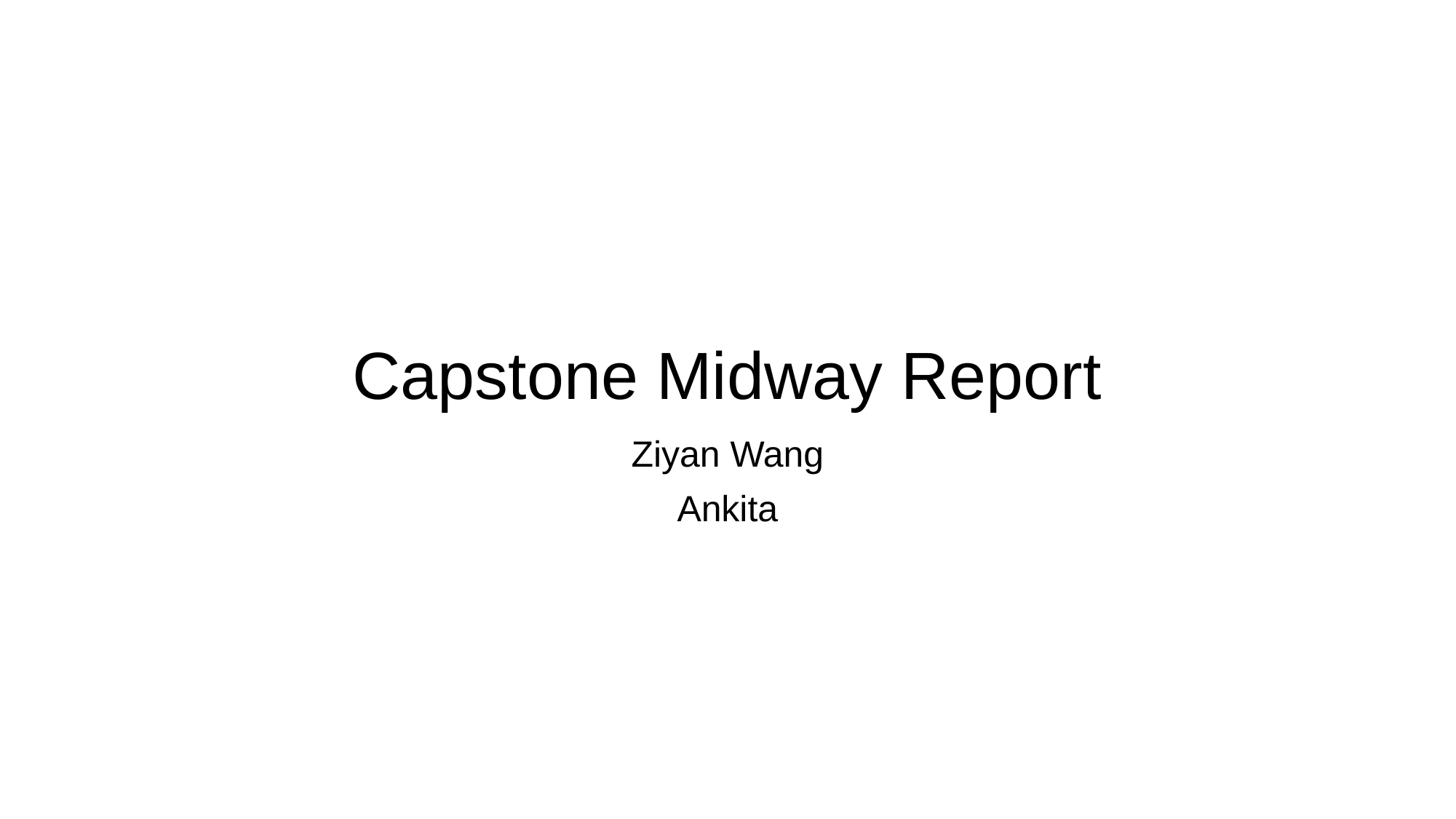

# Capstone Midway Report
Ziyan Wang
Ankita